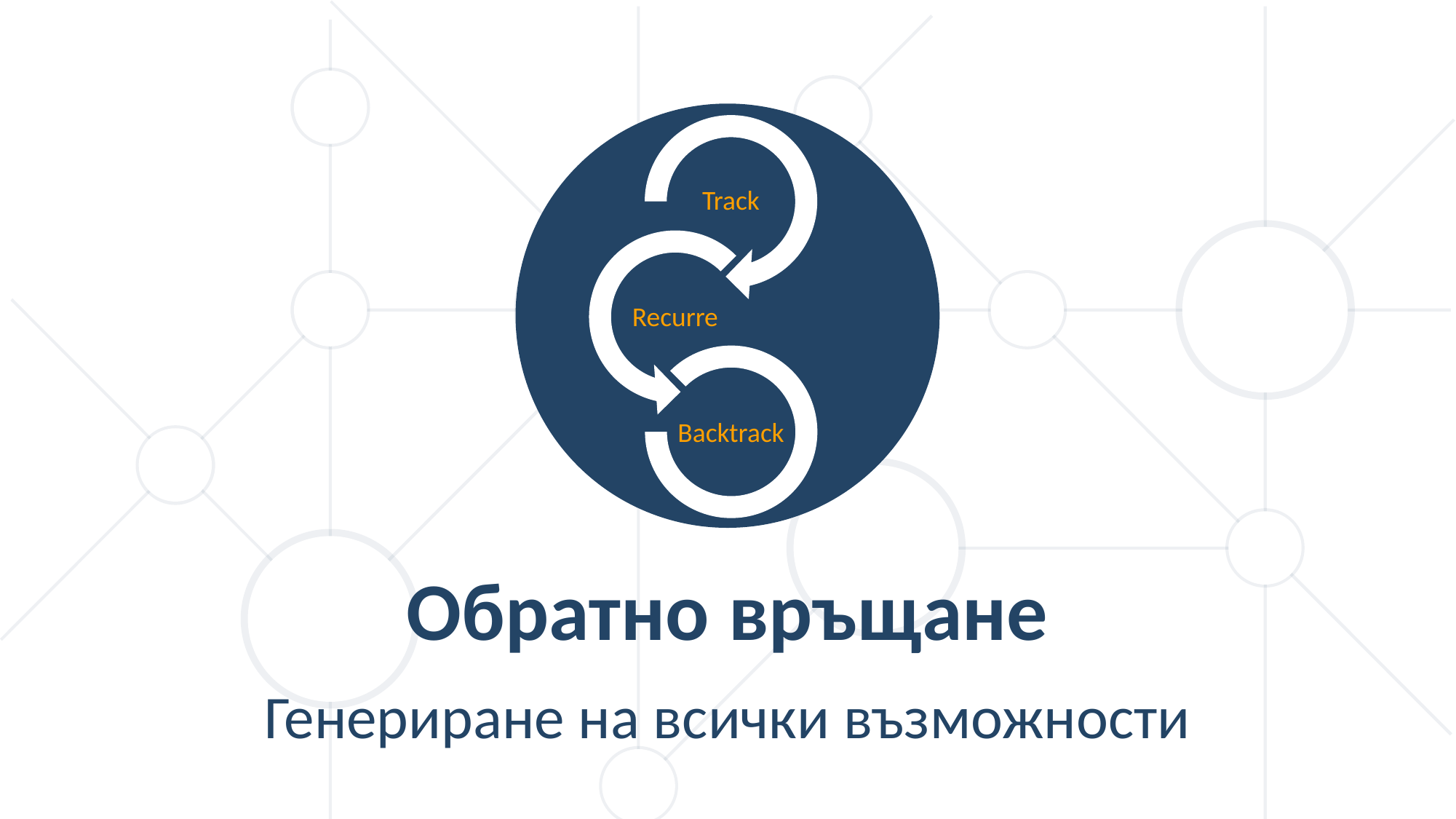

Track
Recurre
Backtrack
Обратно връщане
Генериране на всички възможности